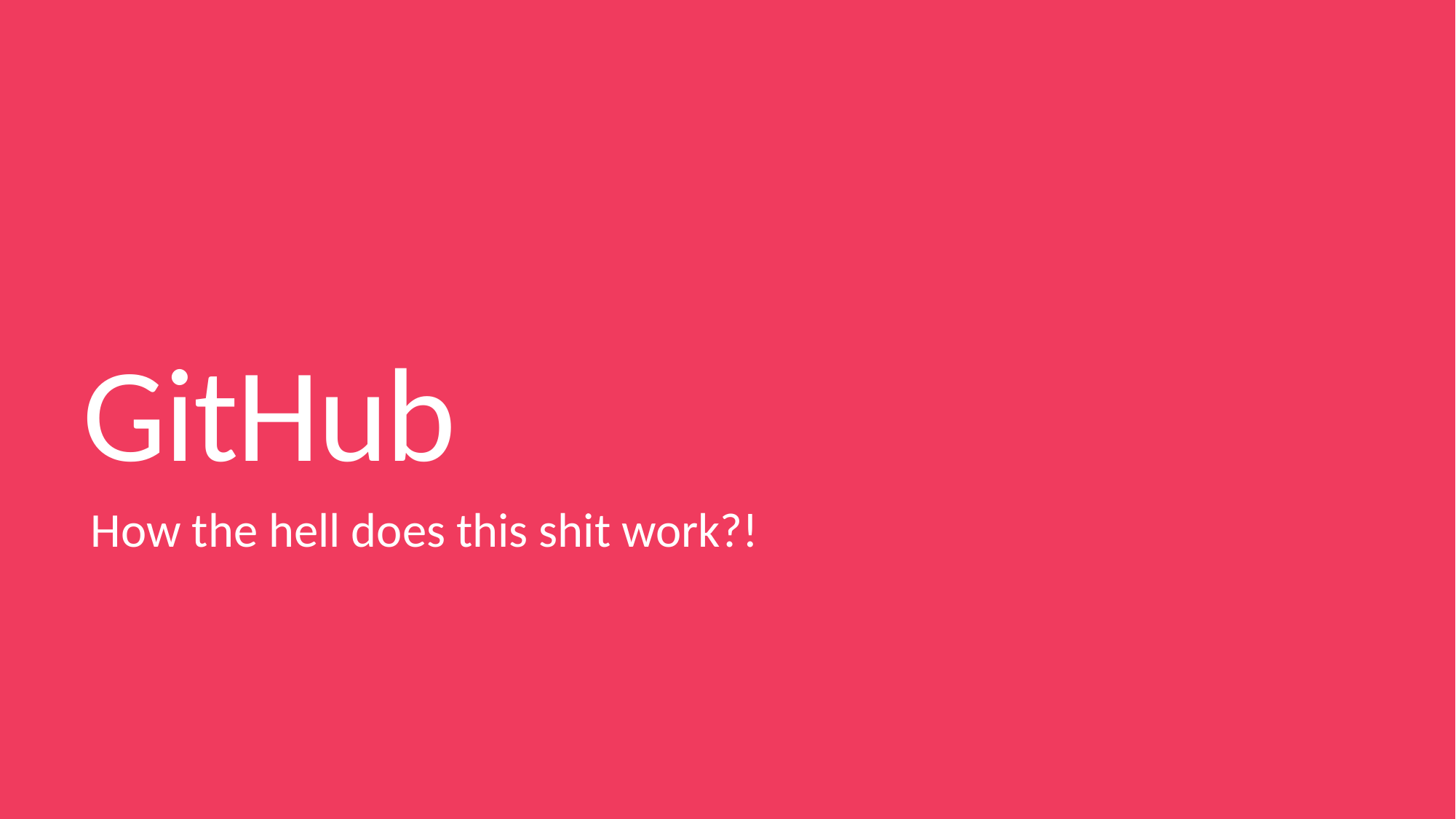

# GitHub
How the hell does this shit work?!